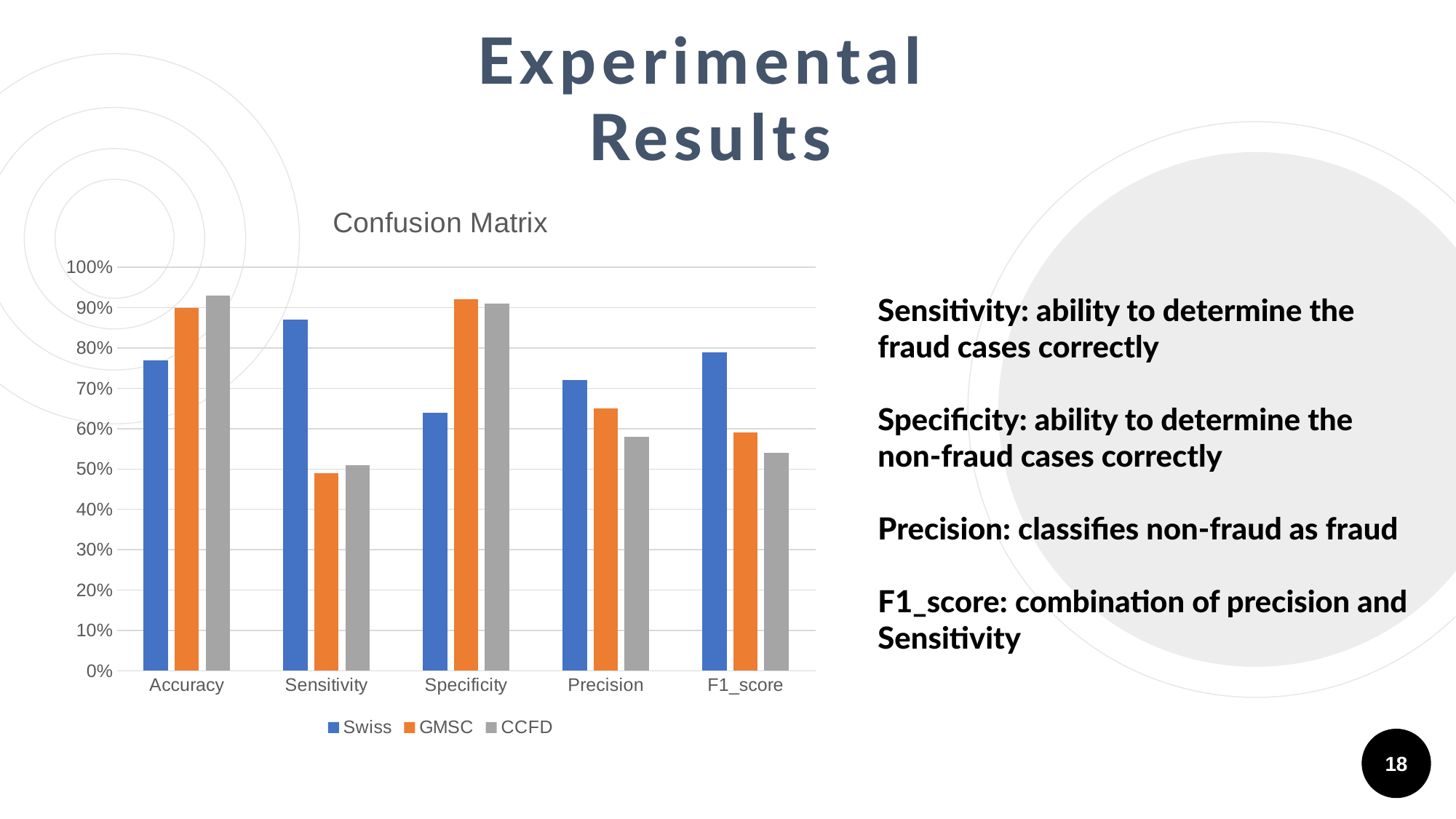

Experimental
Results

### Chart: Confusion Matrix

| Category | Swiss | GMSC | CCFD |
|---|---|---|---|
| Accuracy | 0.77 | 0.9 | 0.93 |
| Sensitivity | 0.87 | 0.49 | 0.51 |
| Specificity | 0.64 | 0.92 | 0.91 |
| Precision | 0.72 | 0.65 | 0.58 |
| F1_score | 0.79 | 0.59 | 0.54 |
Sensitivity: ability to determine the fraud cases correctly

Specificity: ability to determine the non-fraud cases correctly

Precision: classifies non-fraud as fraud

F1_score: combination of precision and Sensitivity
18